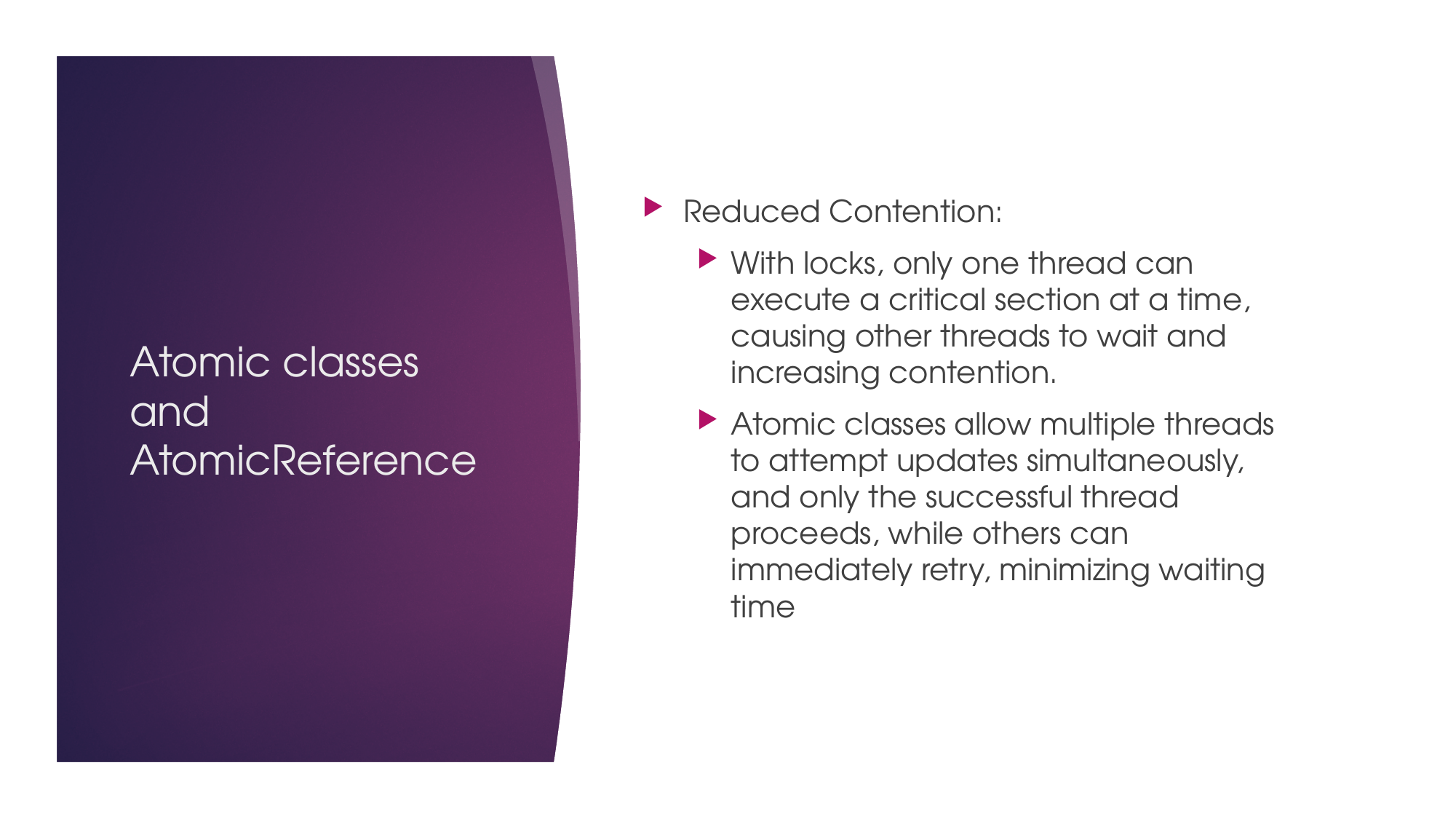

Reduced Contention:
With locks, only one thread can execute a critical section at a time, causing other threads to wait and increasing contention.
Atomic classes allow multiple threads to attempt updates simultaneously, and only the successful thread proceeds, while others can immediately retry, minimizing waiting time
# Atomic classes and AtomicReference